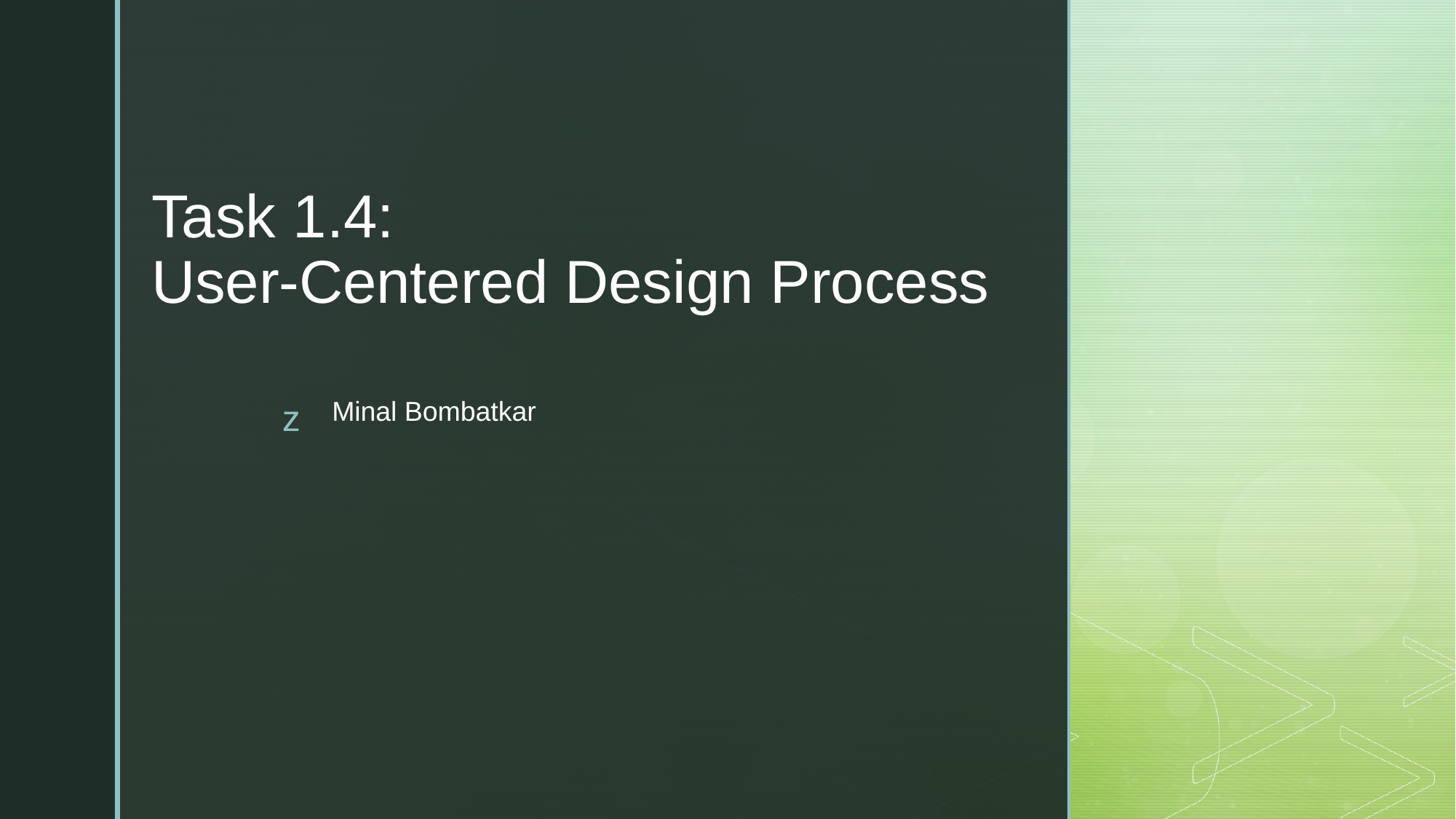

# Task 1.4: User-Centered Design Process
Minal Bombatkar